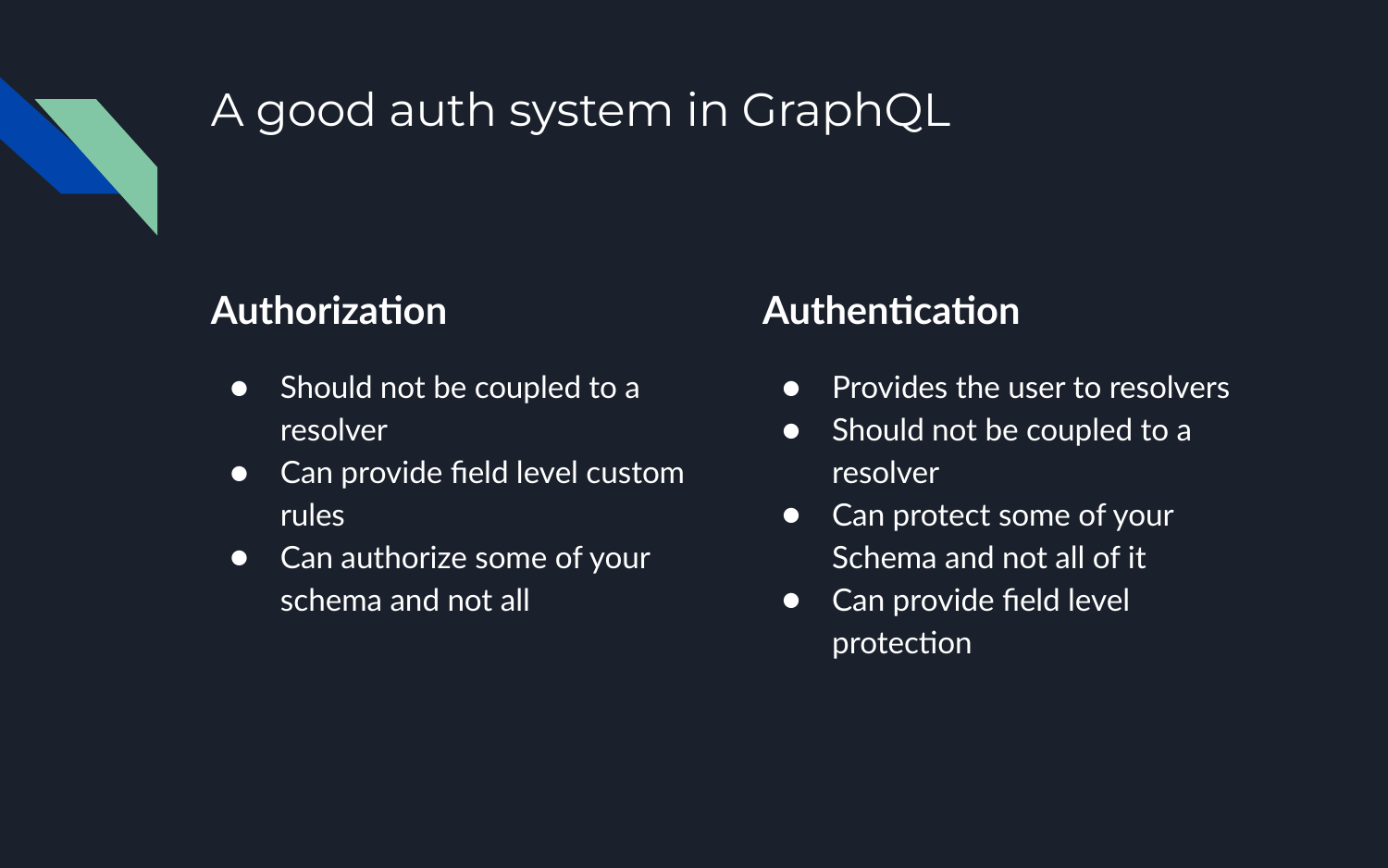

# A good auth system in GraphQL
Authorization
Should not be coupled to a resolver
Can provide field level custom rules
Can authorize some of your schema and not all
Authentication
Provides the user to resolvers
Should not be coupled to a resolver
Can protect some of your Schema and not all of it
Can provide field level protection